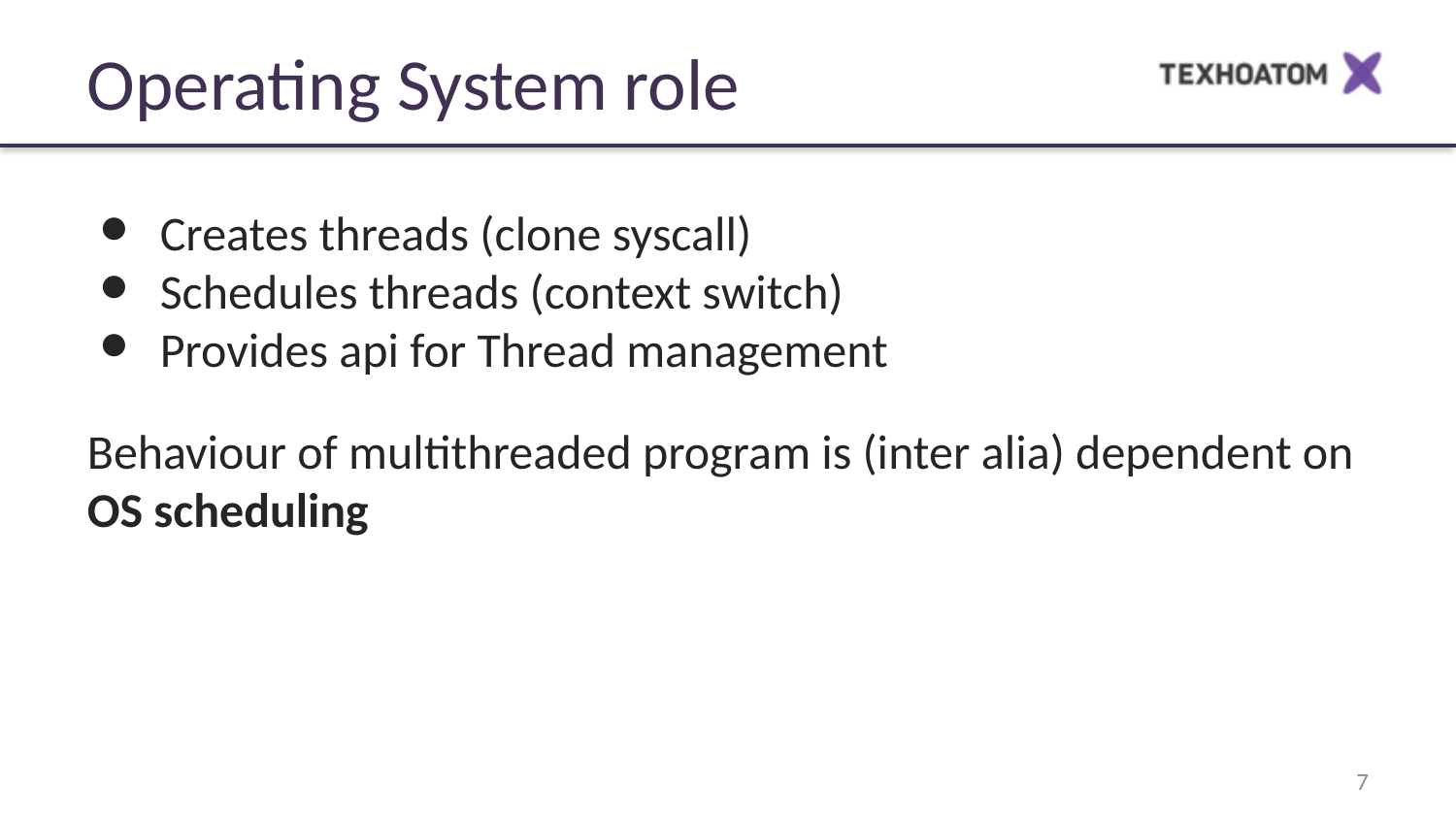

Operating System role
Creates threads (clone syscall)
Schedules threads (context switch)
Provides api for Thread management

Behaviour of multithreaded program is (inter alia) dependent on OS scheduling
7